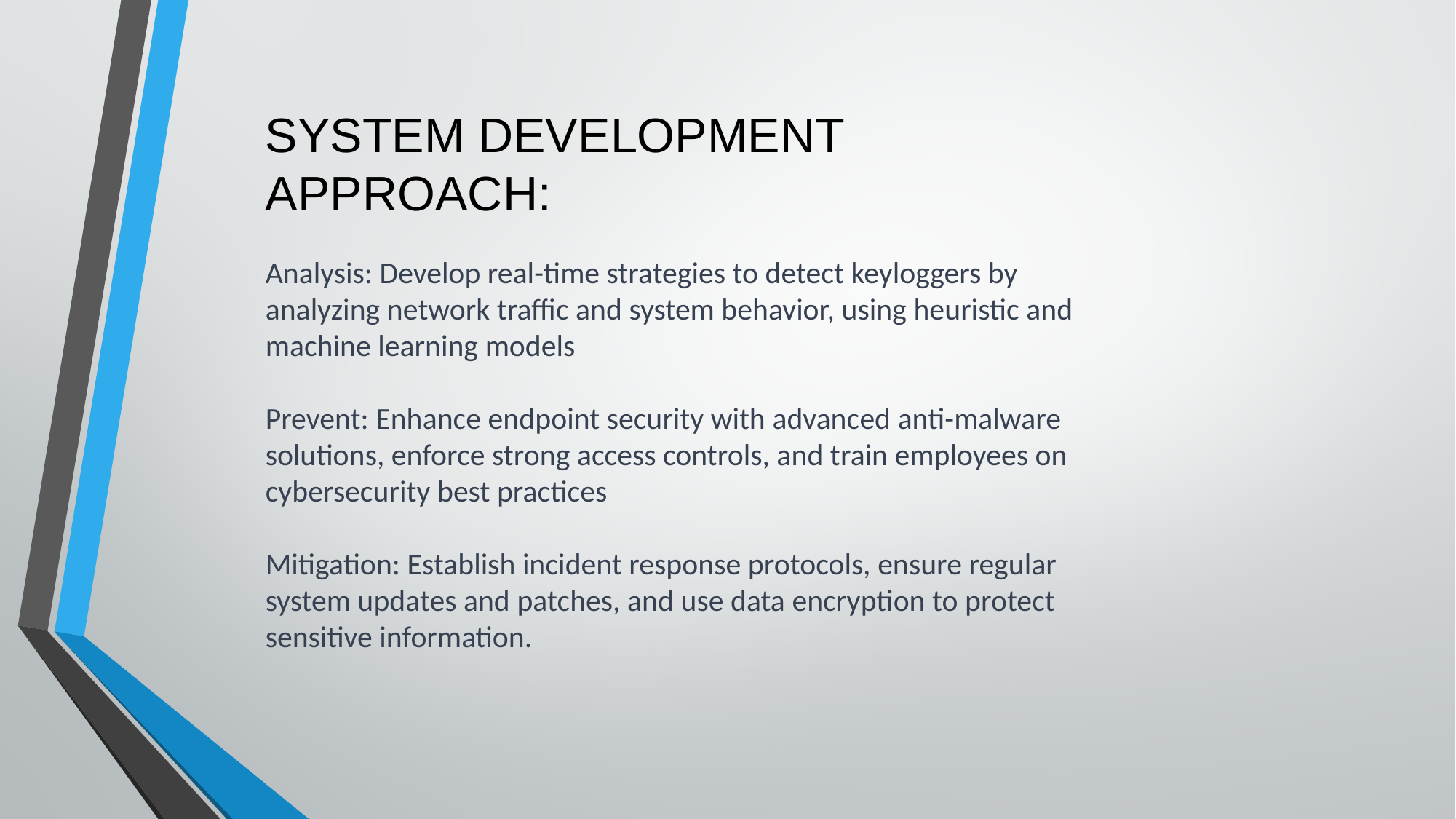

SYSTEM DEVELOPMENT APPROACH:

Analysis: Develop real-time strategies to detect keyloggers by analyzing network traffic and system behavior, using heuristic and machine learning models

Prevent: Enhance endpoint security with advanced anti-malware solutions, enforce strong access controls, and train employees on cybersecurity best practices

Mitigation: Establish incident response protocols, ensure regular system updates and patches, and use data encryption to protect sensitive information.